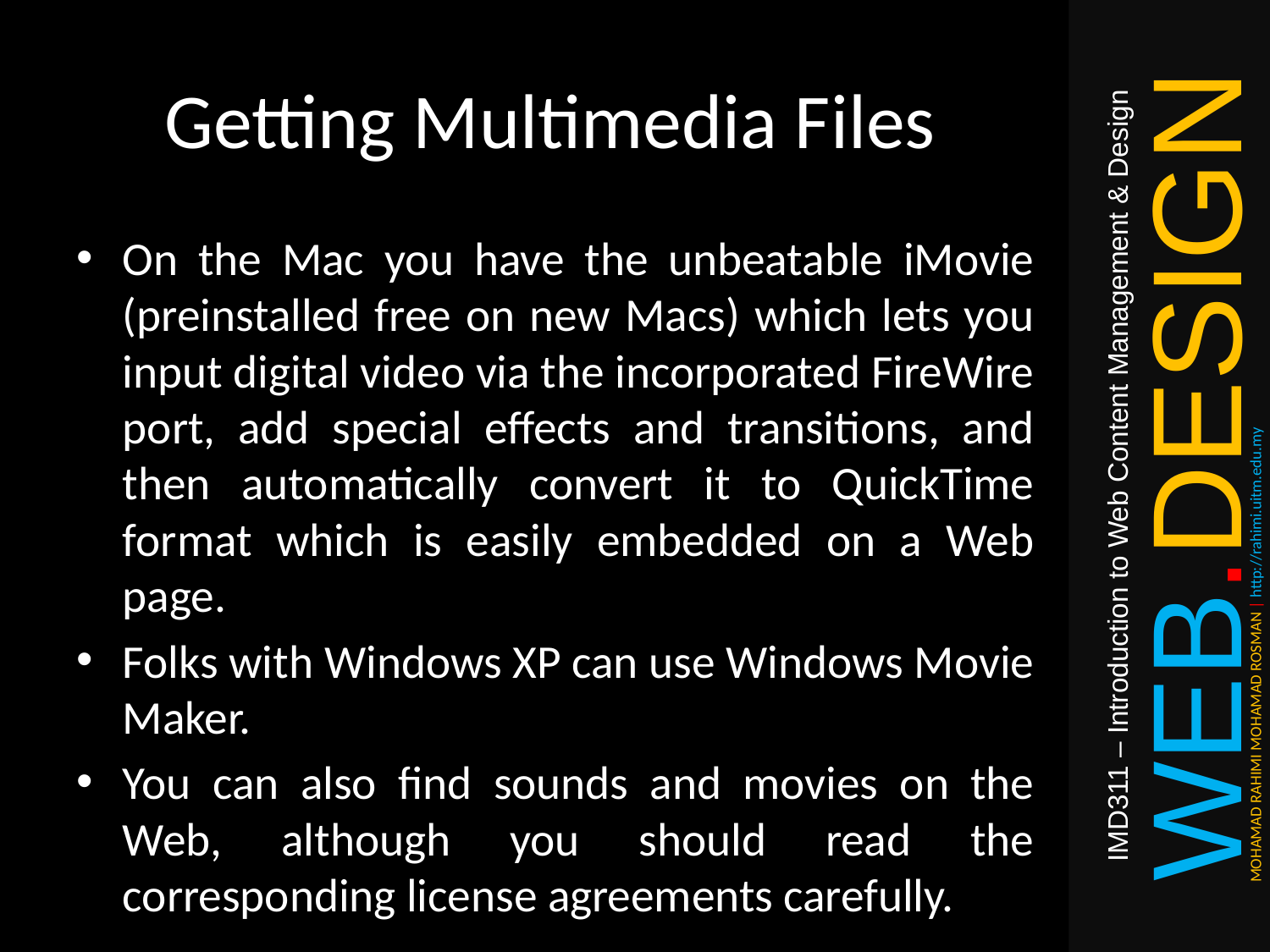

# Getting Multimedia Files
On the Mac you have the unbeatable iMovie (preinstalled free on new Macs) which lets you input digital video via the incorporated FireWire port, add special effects and transitions, and then automatically convert it to QuickTime format which is easily embedded on a Web page.
Folks with Windows XP can use Windows Movie Maker.
You can also find sounds and movies on the Web, although you should read the corresponding license agreements carefully.